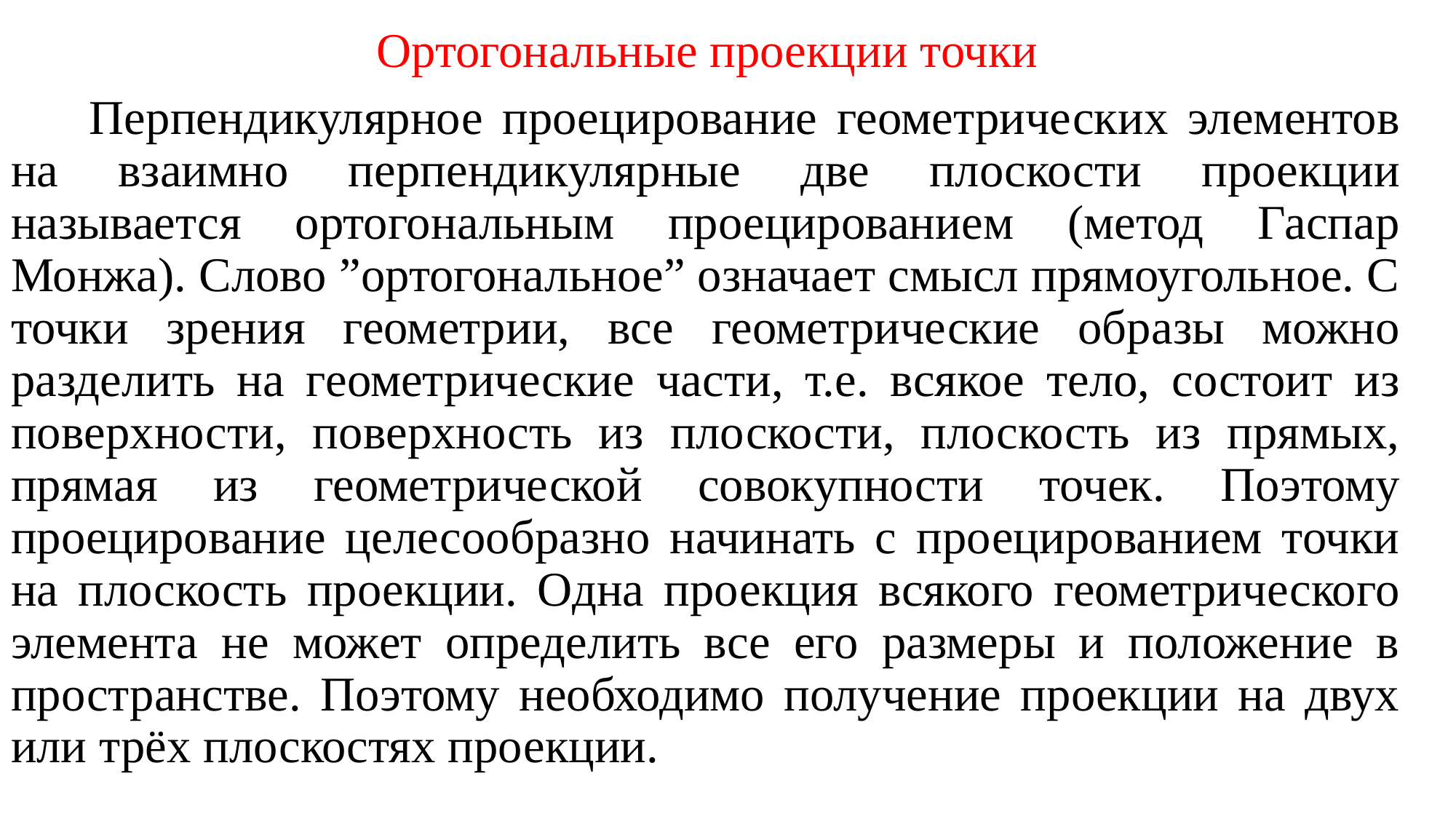

Ортогональные проекции точки
    Перпендикулярное проецирование геометрических элементов на взаимно перпендикулярные две плоскости проекции называется ортогональным проецированием (метод Гаспар Монжа). Слово ”ортогональное” означает смысл прямоугольное. С точки зрения геометрии, все геометрические образы можно разделить на геометрические части, т.е. всякое тело, состоит из поверхности, поверхность из плоскости, плоскость из прямых, прямая из геометрической совокупности точек. Поэтому проецирование целесообразно начинать с проецированием точки на плоскость проекции. Одна проекция всякого геометрического элемента не может определить все его размеры и положение в пространстве. Поэтому необходимо получение проекции на двух или трёх плоскостях проекции.